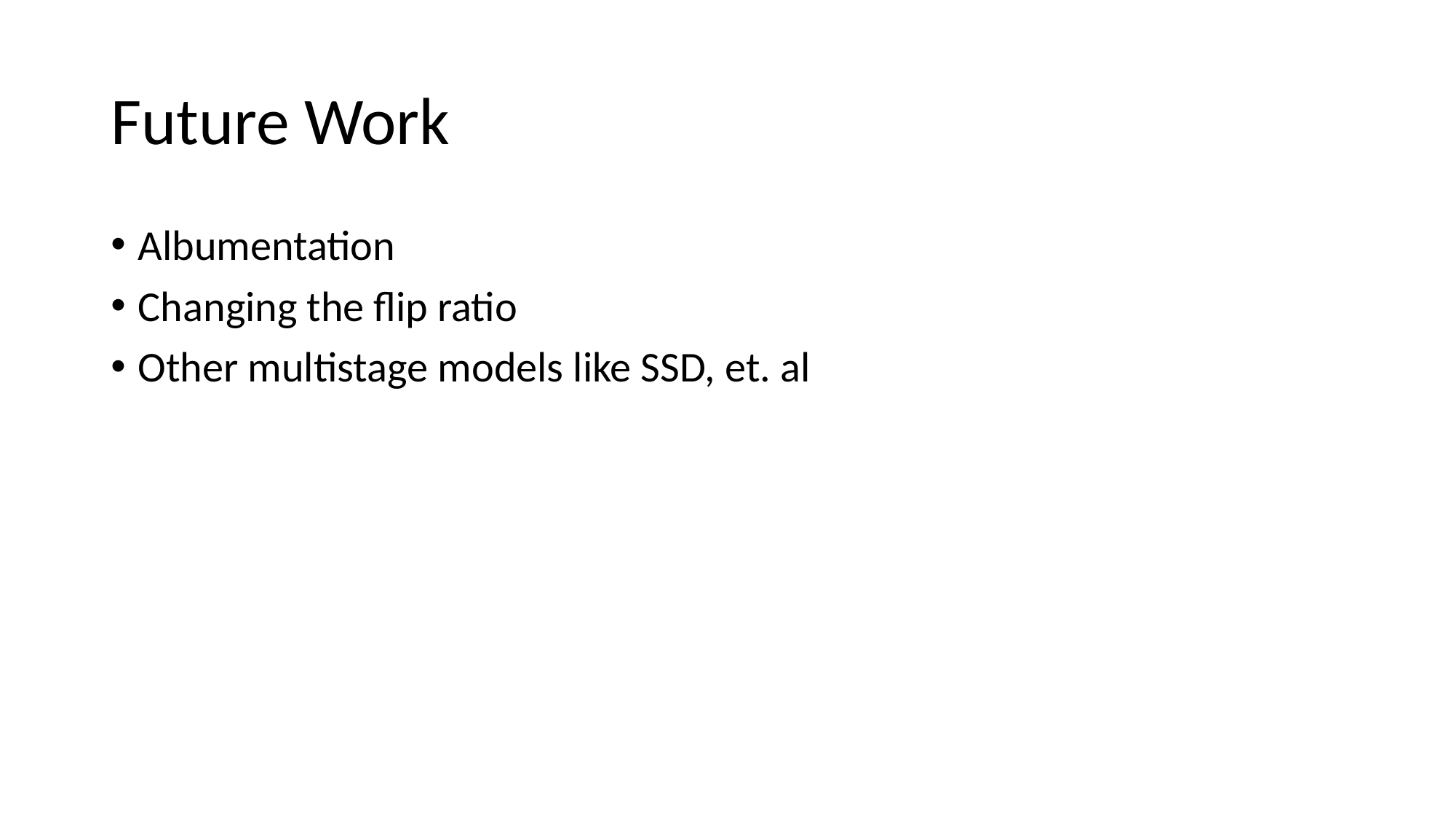

# Future Work
Albumentation
Changing the flip ratio
Other multistage models like SSD, et. al